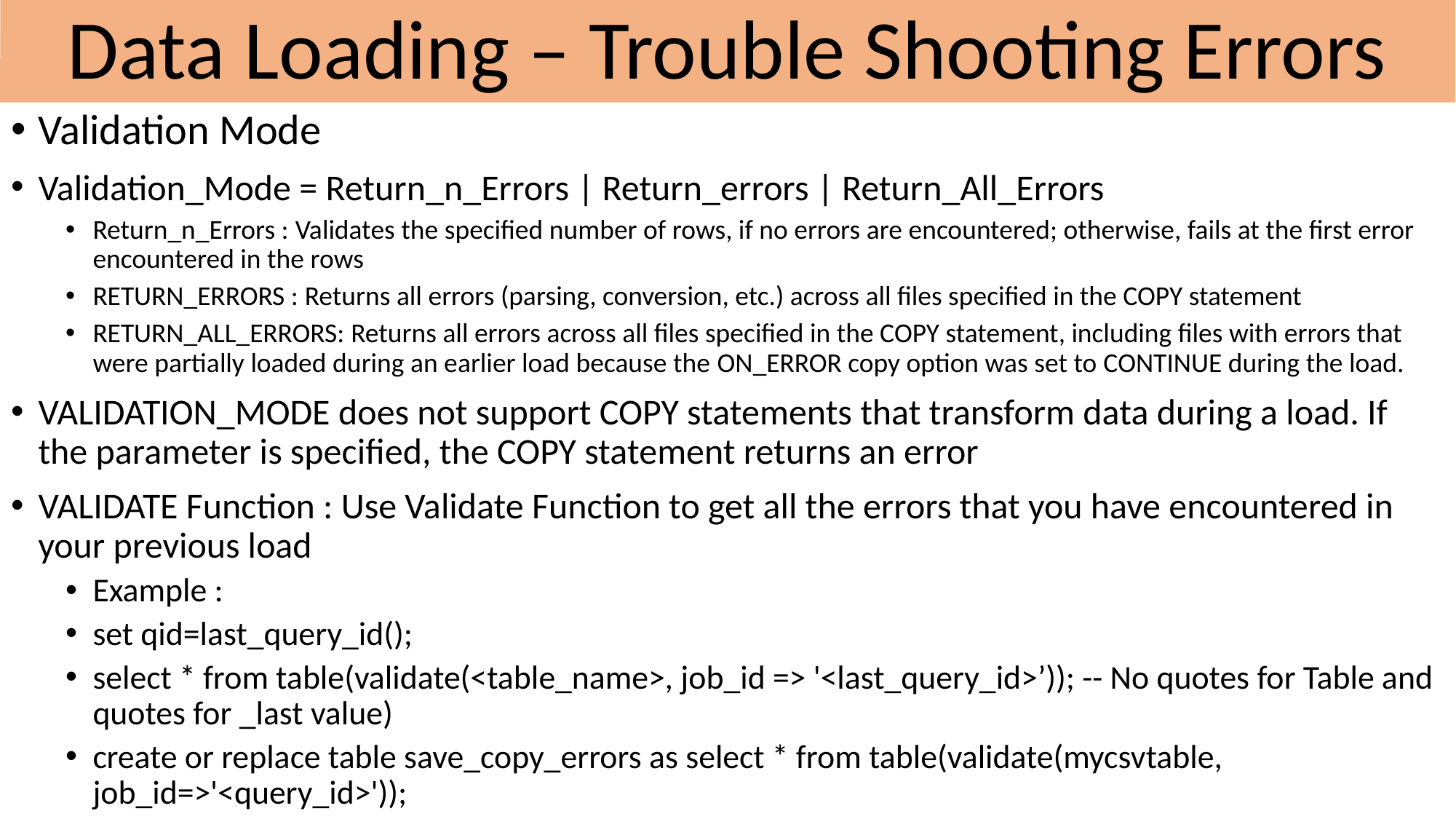

# Data Loading – Trouble Shooting Errors

Validation Mode
Validation_Mode = Return_n_Errors | Return_errors | Return_All_Errors
Return_n_Errors : Validates the specified number of rows, if no errors are encountered; otherwise, fails at the first error encountered in the rows
RETURN_ERRORS : Returns all errors (parsing, conversion, etc.) across all files specified in the COPY statement
RETURN_ALL_ERRORS: Returns all errors across all files specified in the COPY statement, including files with errors that were partially loaded during an earlier load because the ON_ERROR copy option was set to CONTINUE during the load.
VALIDATION_MODE does not support COPY statements that transform data during a load. If the parameter is specified, the COPY statement returns an error
VALIDATE Function : Use Validate Function to get all the errors that you have encountered in your previous load
Example :
set qid=last_query_id();
select * from table(validate(<table_name>, job_id => '<last_query_id>’)); -- No quotes for Table and quotes for _last value)
create or replace table save_copy_errors as select * from table(validate(mycsvtable, job_id=>'<query_id>'));